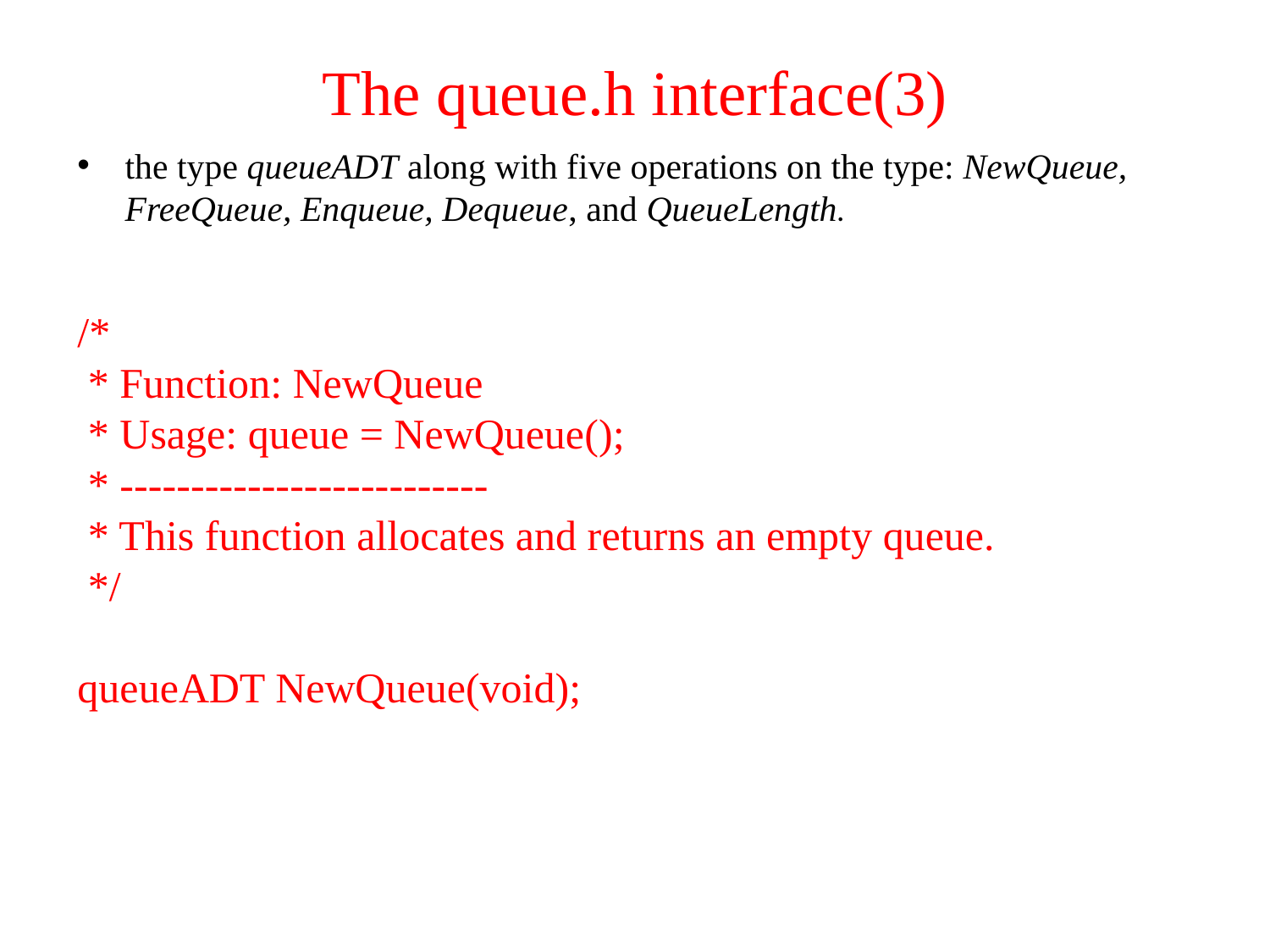

The queue.h interface(3)
the type queueADT along with five operations on the type: NewQueue, FreeQueue, Enqueue, Dequeue, and QueueLength.

/*
 * Function: NewQueue
 * Usage: queue = NewQueue();
 * --------------------------
 * This function allocates and returns an empty queue.
 */

queueADT NewQueue(void);